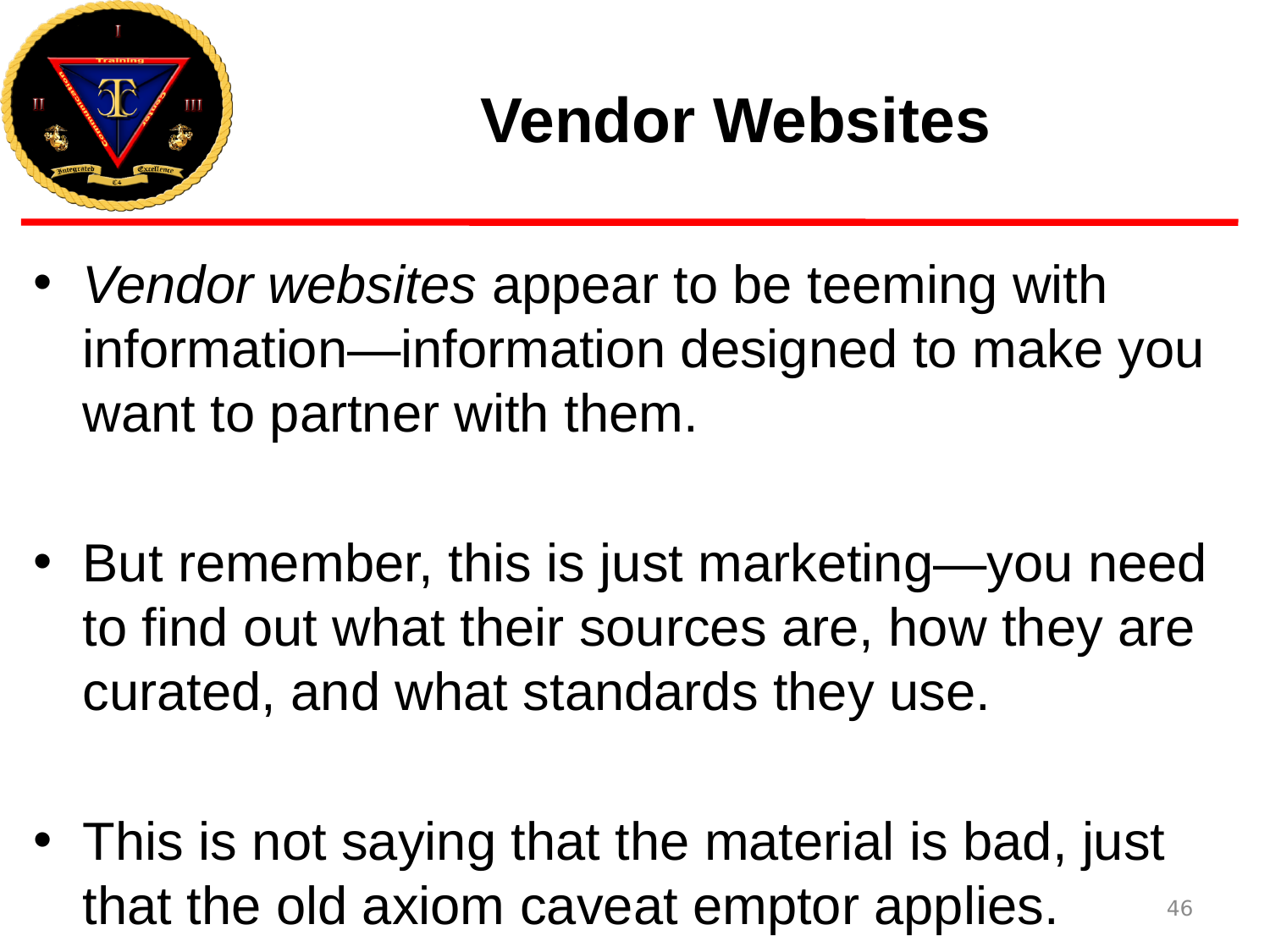

# Vendor Websites
Vendor websites appear to be teeming with information—information designed to make you want to partner with them.

But remember, this is just marketing—you need to find out what their sources are, how they are curated, and what standards they use.

This is not saying that the material is bad, just that the old axiom caveat emptor applies.
46